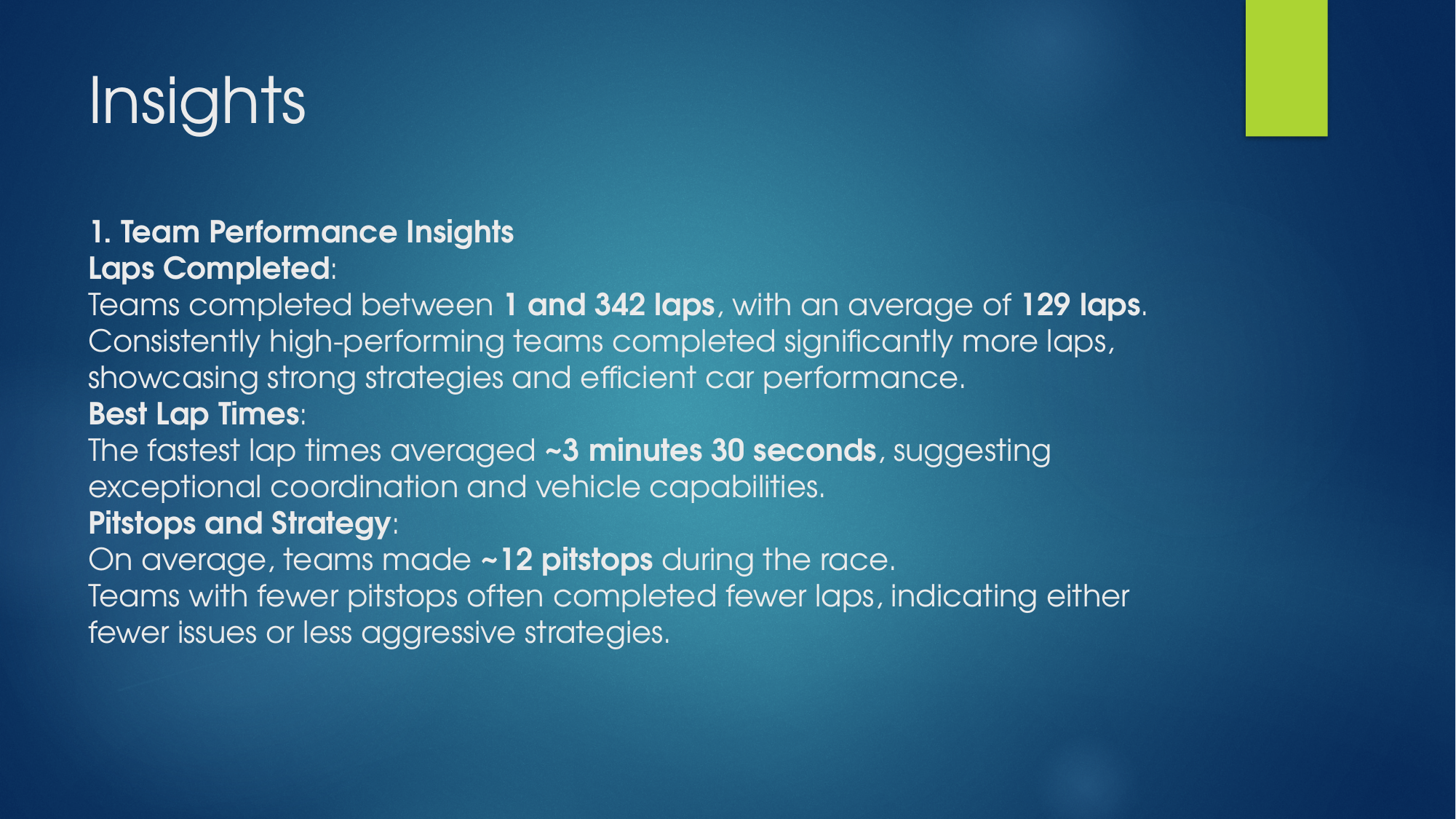

# Insights 1. Team Performance Insights Laps Completed: Teams completed between 1 and 342 laps, with an average of 129 laps. Consistently high-performing teams completed significantly more laps, showcasing strong strategies and efficient car performance. Best Lap Times: The fastest lap times averaged ~3 minutes 30 seconds, suggesting exceptional coordination and vehicle capabilities. Pitstops and Strategy: On average, teams made ~12 pitstops during the race. Teams with fewer pitstops often completed fewer laps, indicating either fewer issues or less aggressive strategies.